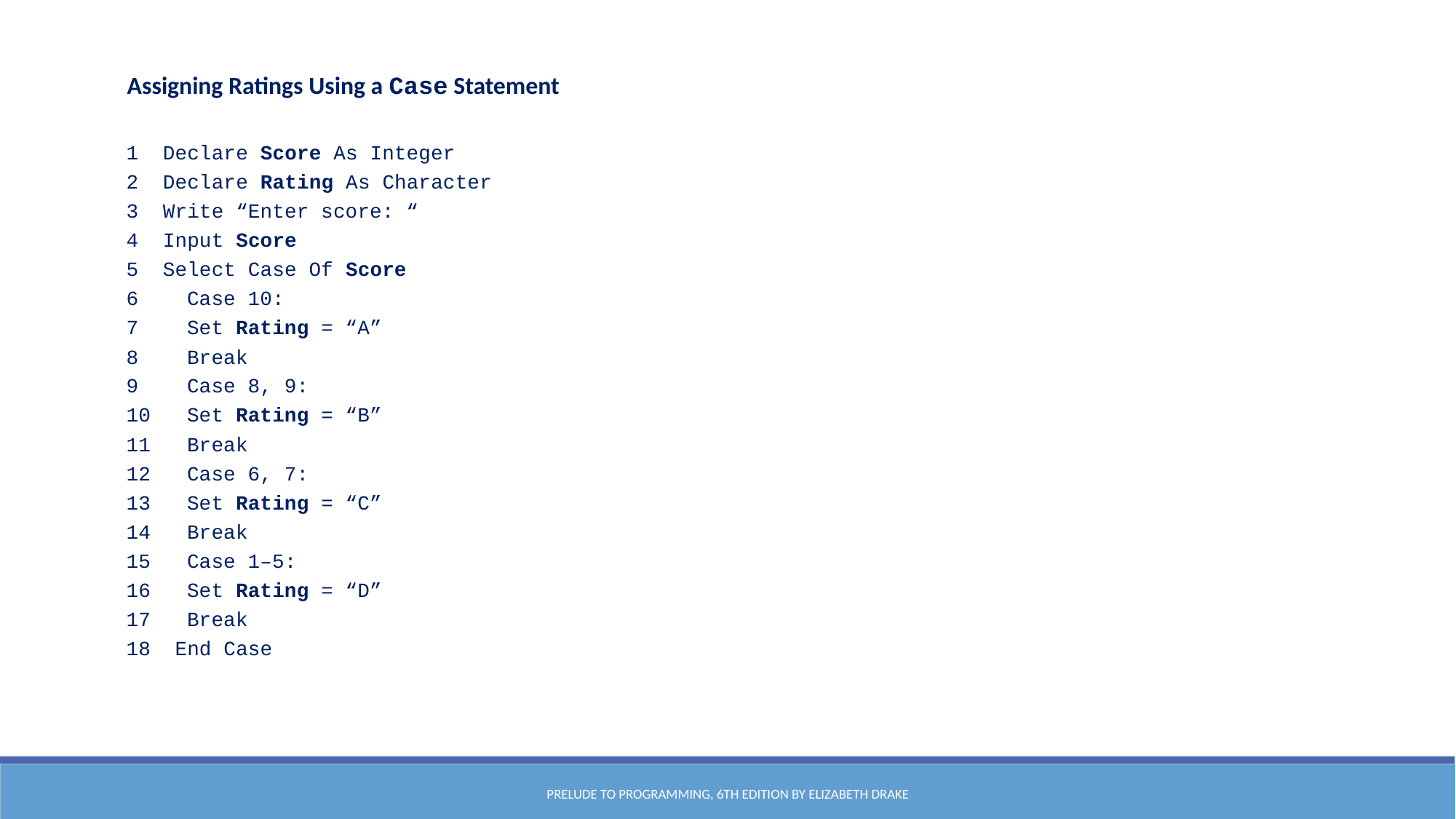

Assigning Ratings Using a Case Statement

1  Declare Score As Integer
2  Declare Rating As Character
3  Write “Enter score: “
4  Input Score
5  Select Case Of Score
6  	Case 10:
7		Set Rating = “A”
8		Break
9	Case 8, 9:
10		Set Rating = “B”
11		Break
12	Case 6, 7:
13		Set Rating = “C”
14		Break
15	Case 1–5:
16		Set Rating = “D”
17		Break
18  End Case

Prelude to Programming, 6th edition by Elizabeth Drake